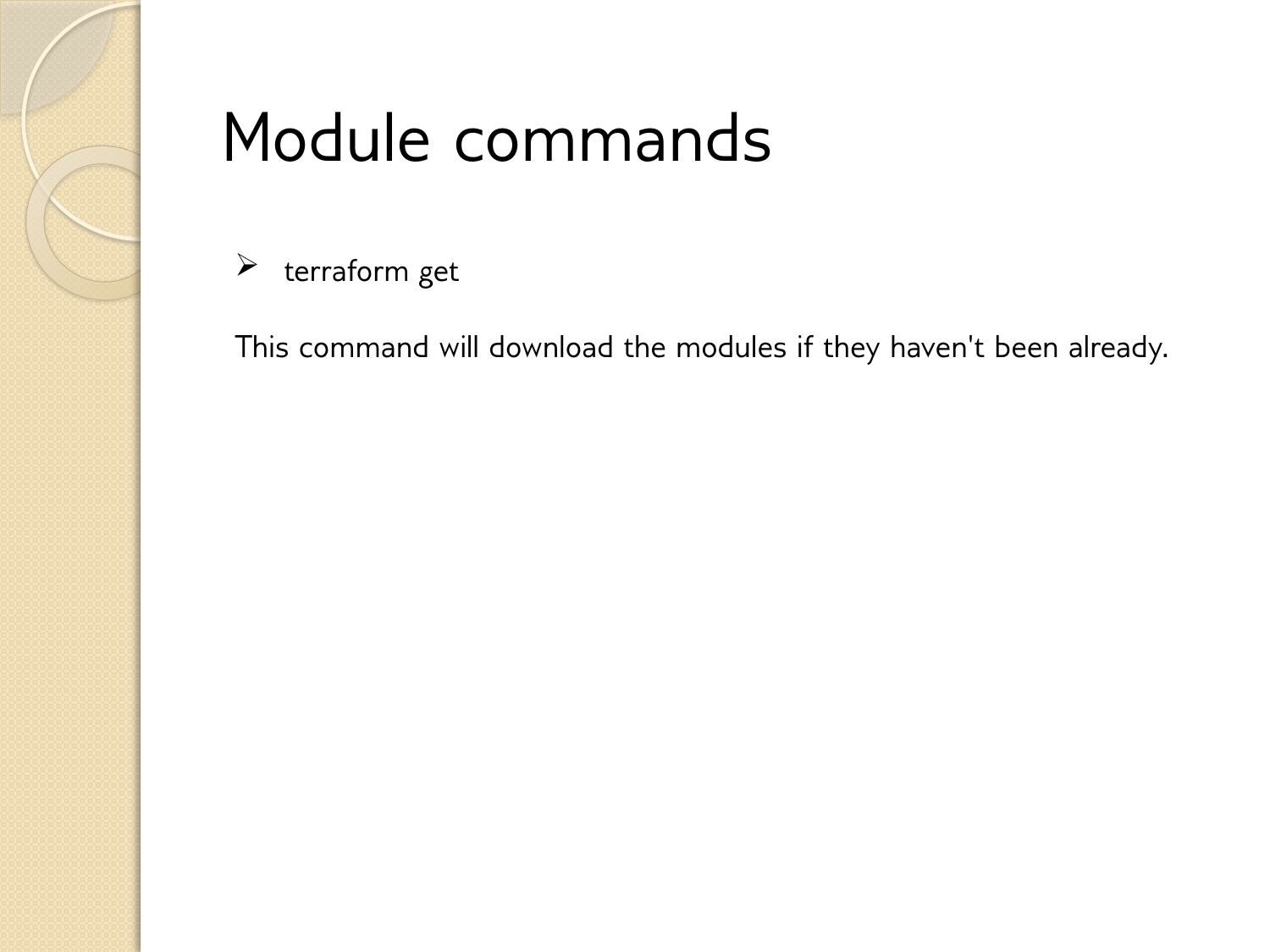

Module commands
 terraform get

This command will download the modules if they haven't been already.